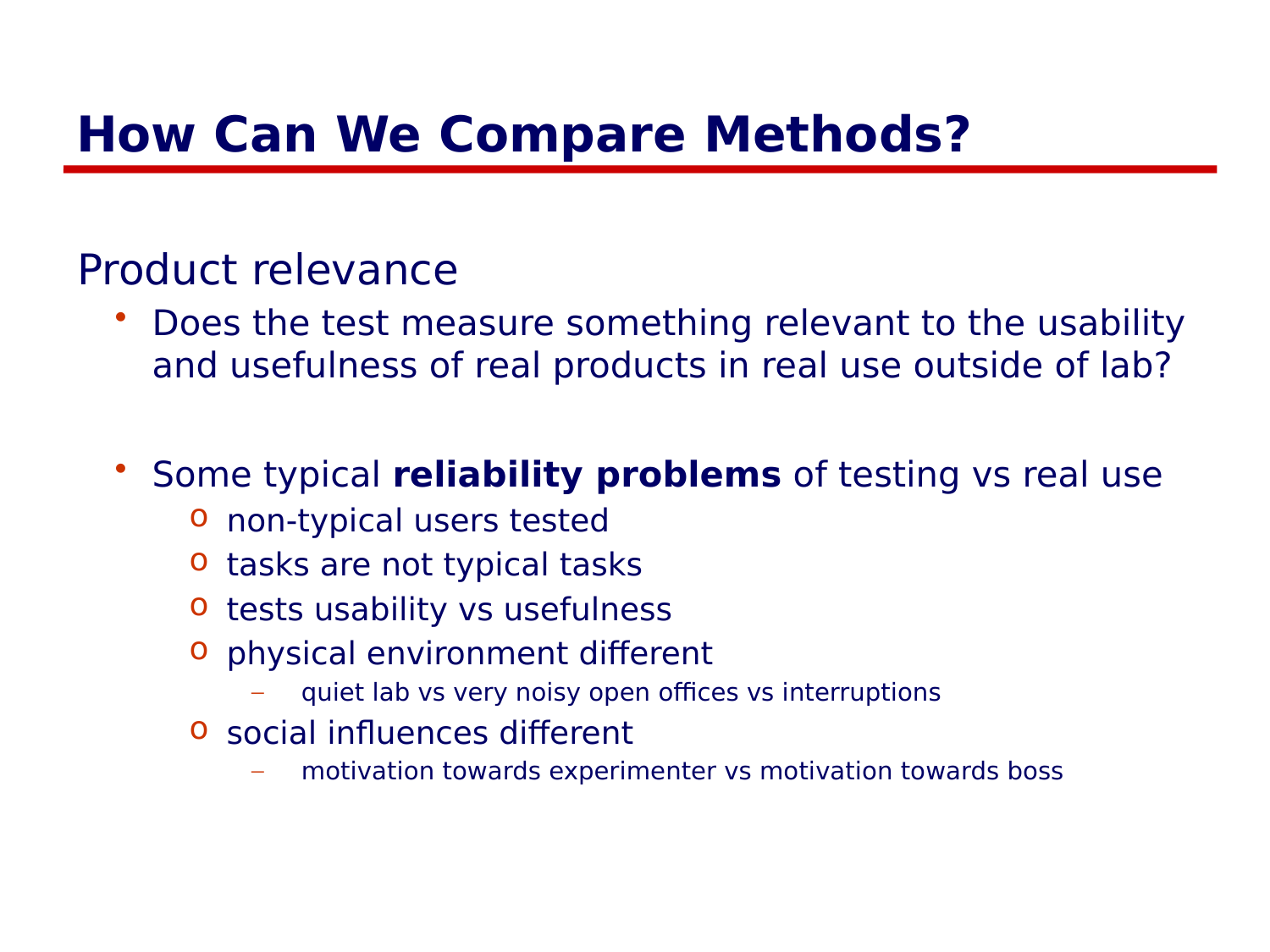

# How Can We Compare Methods?
Product relevance
Does the test measure something relevant to the usability and usefulness of real products in real use outside of lab?

Some typical reliability problems of testing vs real use
non-typical users tested
tasks are not typical tasks
tests usability vs usefulness
physical environment different
quiet lab vs very noisy open offices vs interruptions
social influences different
motivation towards experimenter vs motivation towards boss